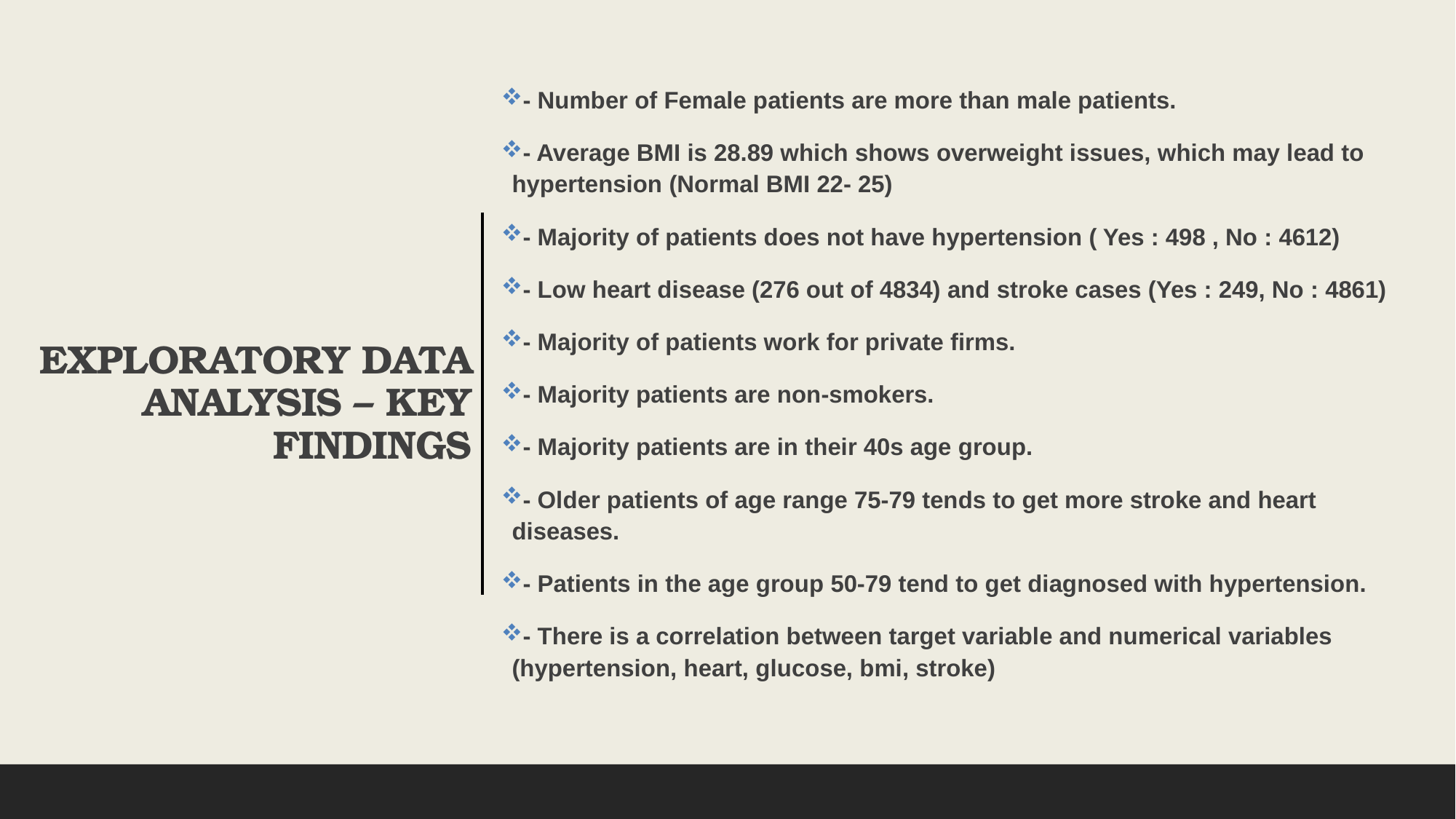

- Number of Female patients are more than male patients.
- Average BMI is 28.89 which shows overweight issues, which may lead to hypertension (Normal BMI 22- 25)
- Majority of patients does not have hypertension ( Yes : 498 , No : 4612)
- Low heart disease (276 out of 4834) and stroke cases (Yes : 249, No : 4861)
- Majority of patients work for private firms.
- Majority patients are non-smokers.
- Majority patients are in their 40s age group.
- Older patients of age range 75-79 tends to get more stroke and heart diseases.
- Patients in the age group 50-79 tend to get diagnosed with hypertension.
- There is a correlation between target variable and numerical variables (hypertension, heart, glucose, bmi, stroke)
# EXPLORATORY DATA ANALYSIS – KEY FINDINGS